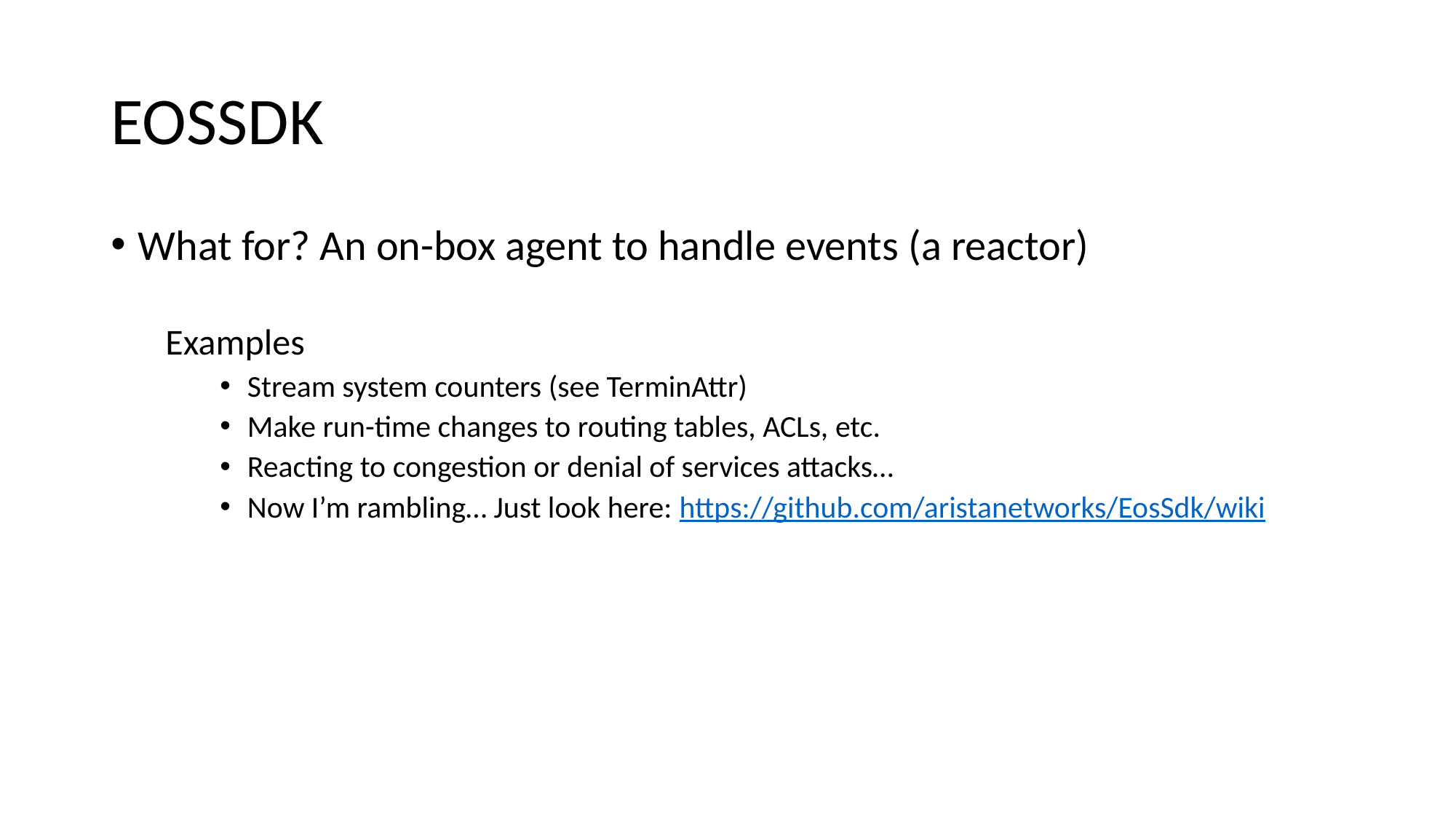

# EOSSDK
What for? An on-box agent to handle events (a reactor)

Examples
Stream system counters (see TerminAttr)
Make run-time changes to routing tables, ACLs, etc.
Reacting to congestion or denial of services attacks…
Now I’m rambling… Just look here: https://github.com/aristanetworks/EosSdk/wiki